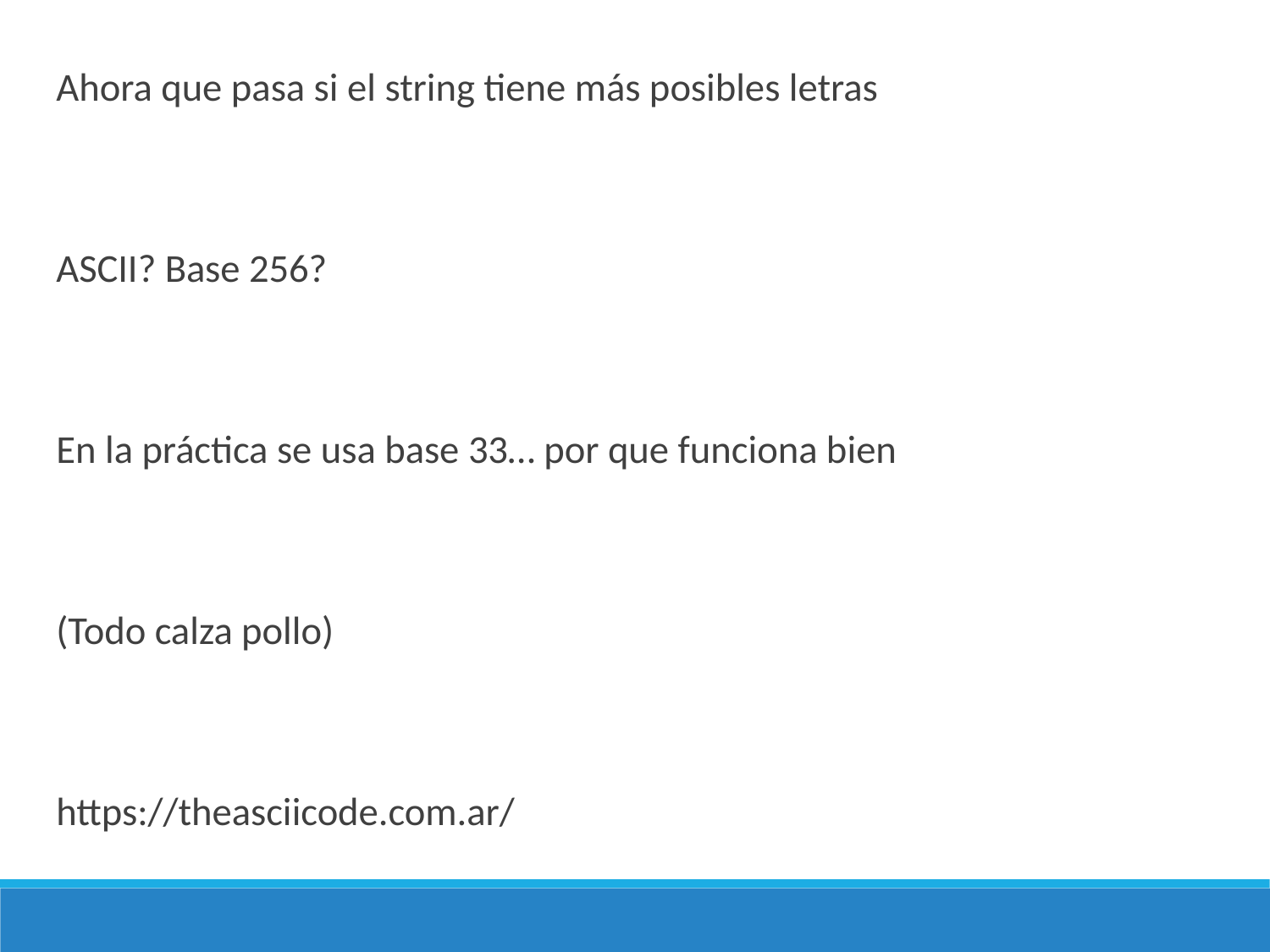

Ahora que pasa si el string tiene más posibles letras

ASCII? Base 256?

En la práctica se usa base 33… por que funciona bien

(Todo calza pollo)

https://theasciicode.com.ar/